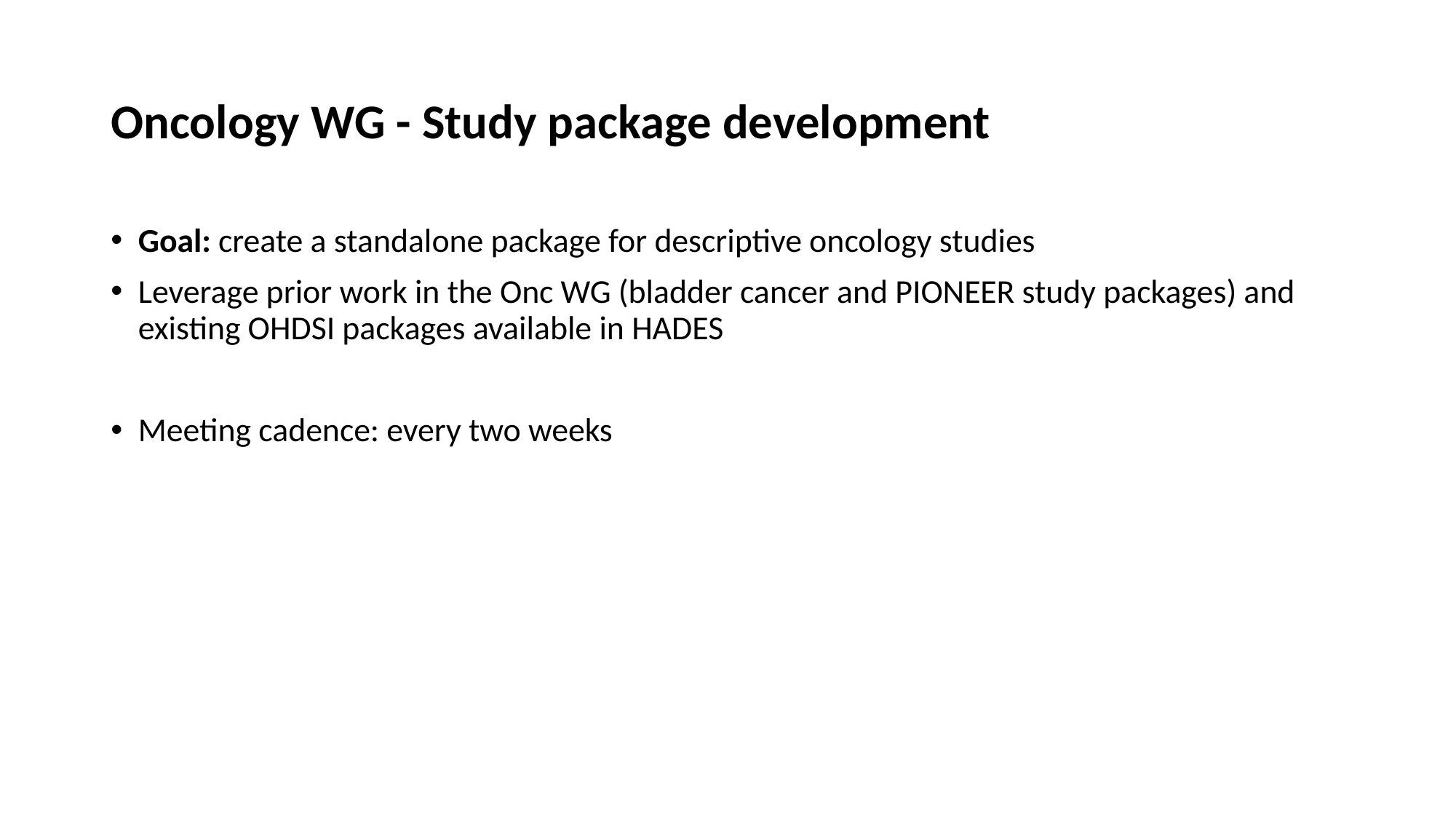

# Oncology WG - Study package development
Goal: create a standalone package for descriptive oncology studies
Leverage prior work in the Onc WG (bladder cancer and PIONEER study packages) and existing OHDSI packages available in HADES

Meeting cadence: every two weeks